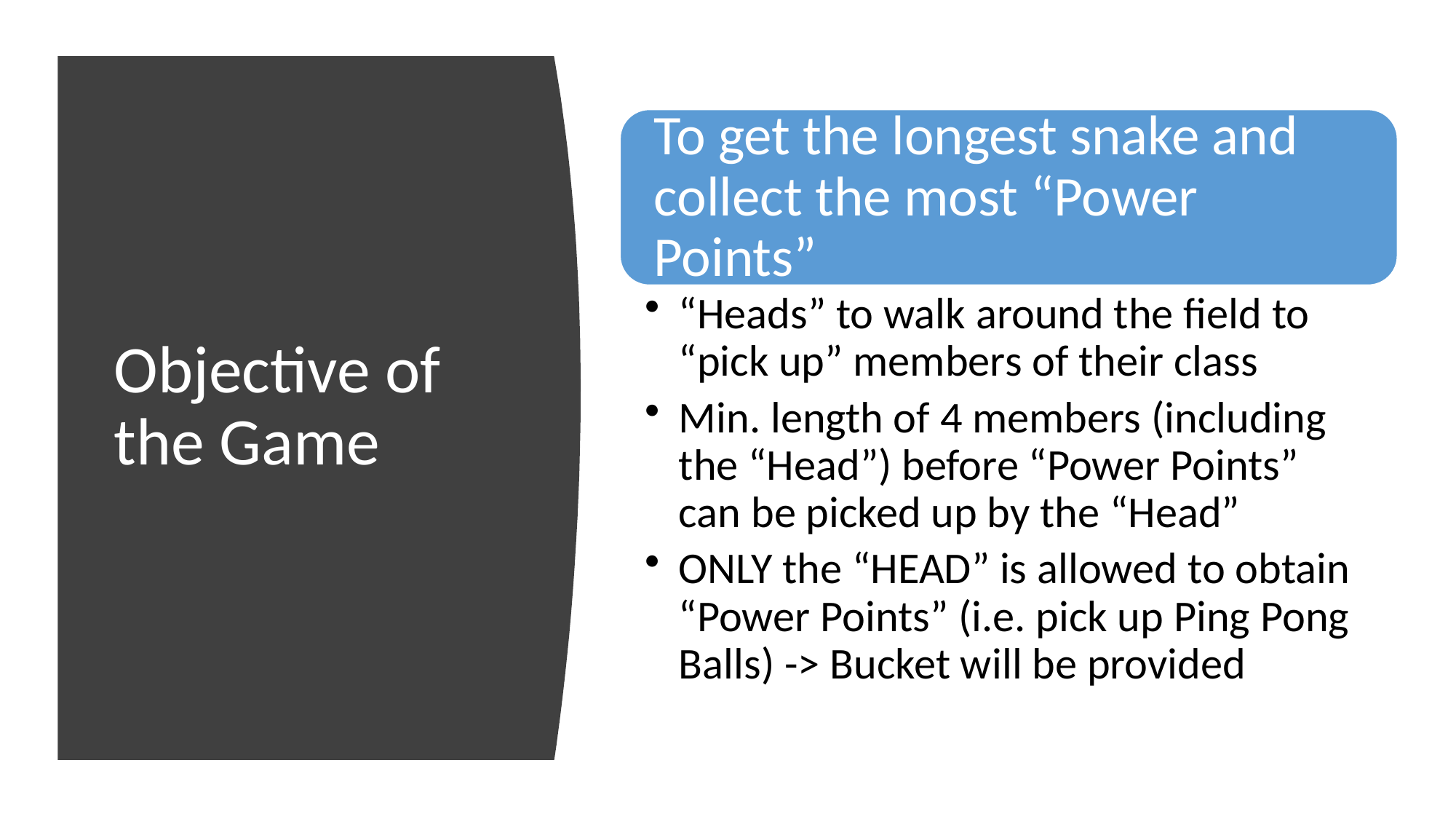

To get the longest snake and collect the most “Power Points”
“Heads” to walk around the field to “pick up” members of their class
Min. length of 4 members (including the “Head”) before “Power Points” can be picked up by the “Head”
ONLY the “HEAD” is allowed to obtain “Power Points” (i.e. pick up Ping Pong Balls) -> Bucket will be provided

# Objective of the Game